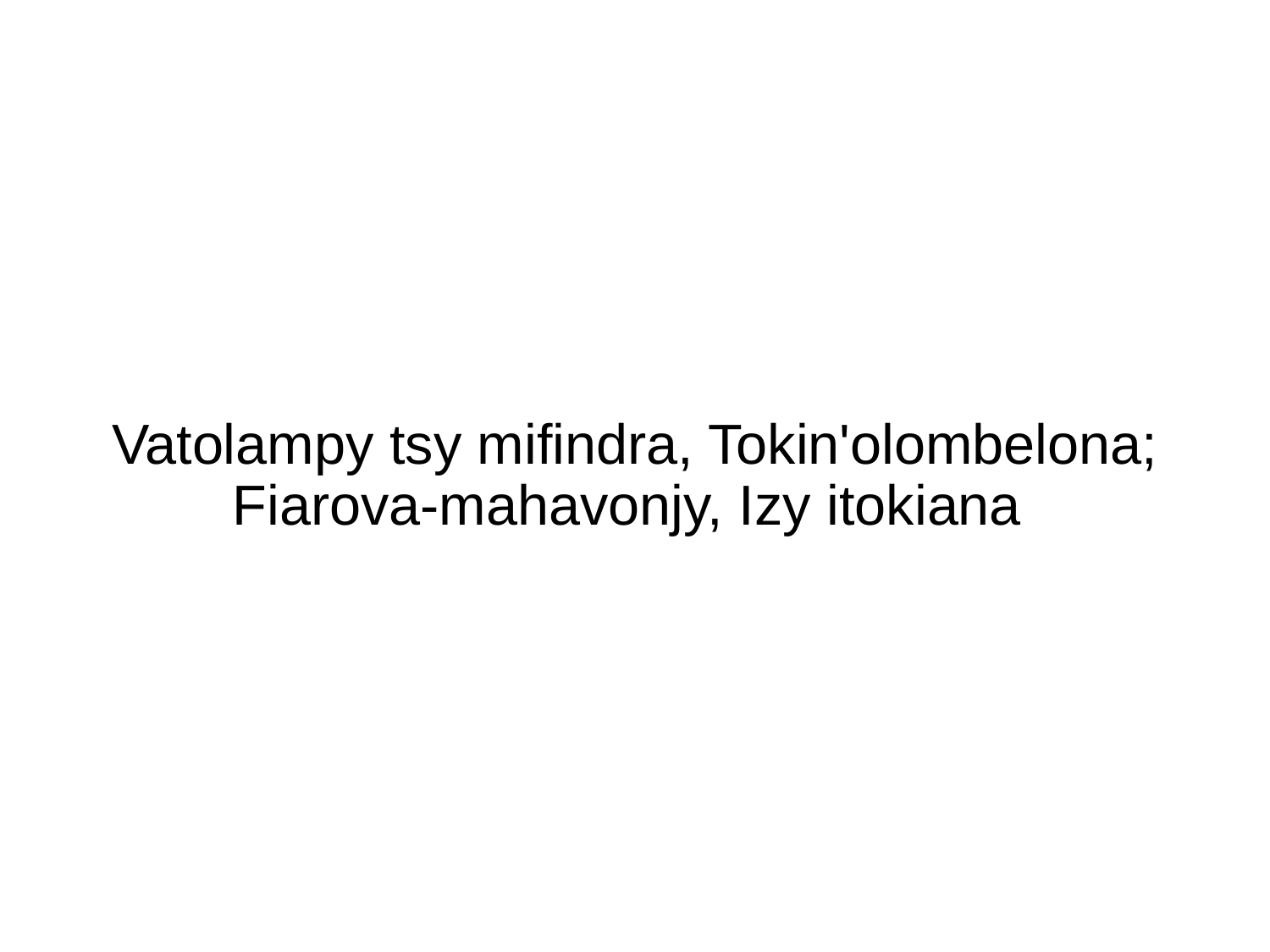

Vatolampy tsy mifindra, Tokin'olombelona; Fiarova-mahavonjy, Izy itokiana